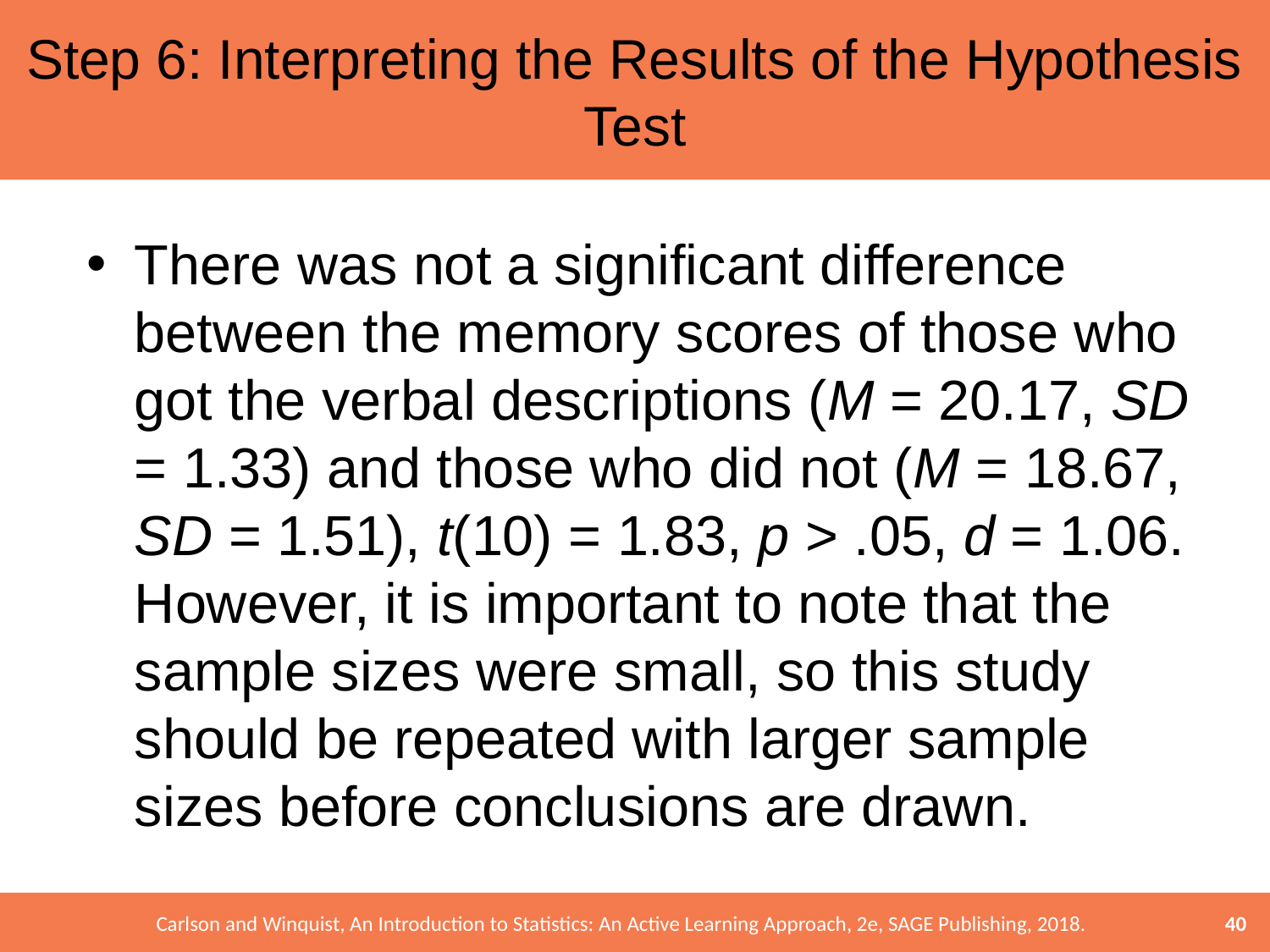

# Step 6: Interpreting the Results of the Hypothesis Test
There was not a significant difference between the memory scores of those who got the verbal descriptions (M = 20.17, SD = 1.33) and those who did not (M = 18.67, SD = 1.51), t(10) = 1.83, p > .05, d = 1.06. However, it is important to note that the sample sizes were small, so this study should be repeated with larger sample sizes before conclusions are drawn.
40
Carlson and Winquist, An Introduction to Statistics: An Active Learning Approach, 2e, SAGE Publishing, 2018.